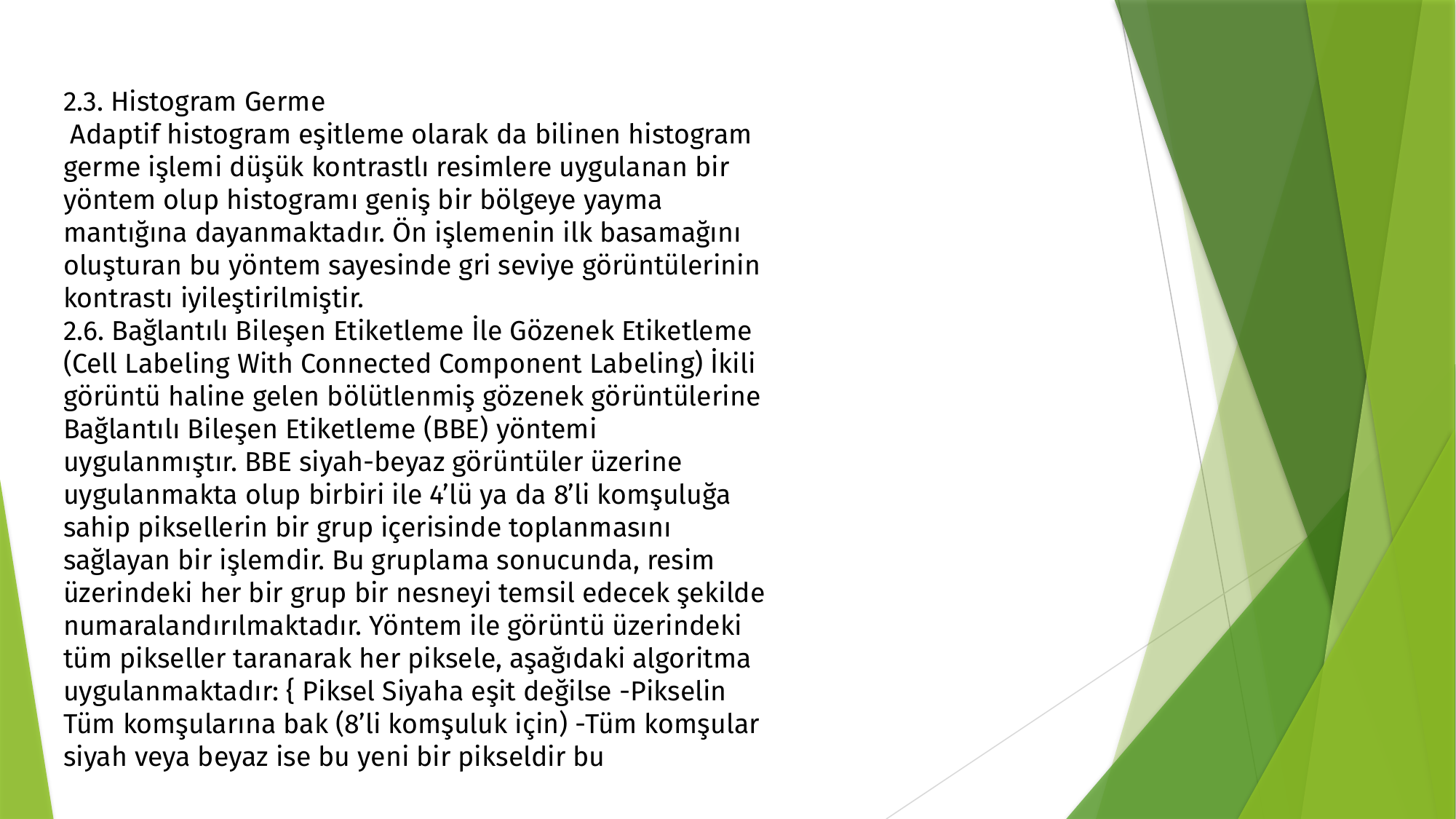

2.3. Histogram Germe
 Adaptif histogram eşitleme olarak da bilinen histogram germe işlemi düşük kontrastlı resimlere uygulanan bir yöntem olup histogramı geniş bir bölgeye yayma mantığına dayanmaktadır. Ön işlemenin ilk basamağını oluşturan bu yöntem sayesinde gri seviye görüntülerinin kontrastı iyileştirilmiştir.
2.6. Bağlantılı Bileşen Etiketleme İle Gözenek Etiketleme (Cell Labeling With Connected Component Labeling) İkili görüntü haline gelen bölütlenmiş gözenek görüntülerine Bağlantılı Bileşen Etiketleme (BBE) yöntemi uygulanmıştır. BBE siyah-beyaz görüntüler üzerine uygulanmakta olup birbiri ile 4’lü ya da 8’li komşuluğa sahip piksellerin bir grup içerisinde toplanmasını sağlayan bir işlemdir. Bu gruplama sonucunda, resim üzerindeki her bir grup bir nesneyi temsil edecek şekilde numaralandırılmaktadır. Yöntem ile görüntü üzerindeki tüm pikseller taranarak her piksele, aşağıdaki algoritma uygulanmaktadır: { Piksel Siyaha eşit değilse -Pikselin Tüm komşularına bak (8’li komşuluk için) -Tüm komşular siyah veya beyaz ise bu yeni bir pikseldir bu